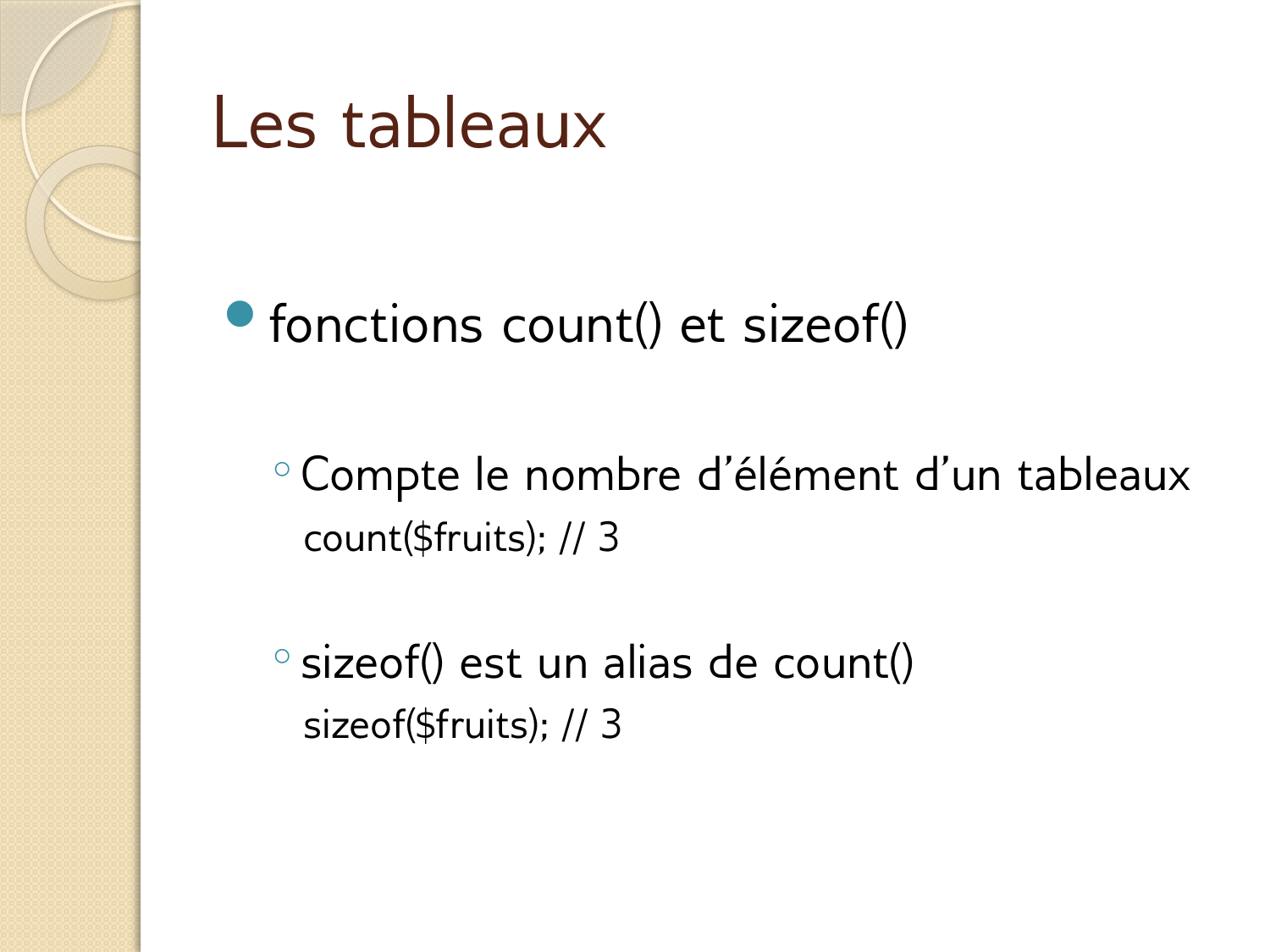

# Les tableaux

fonctions count() et sizeof()

Compte le nombre d’élément d’un tableaux
count($fruits); // 3

sizeof() est un alias de count()
sizeof($fruits); // 3